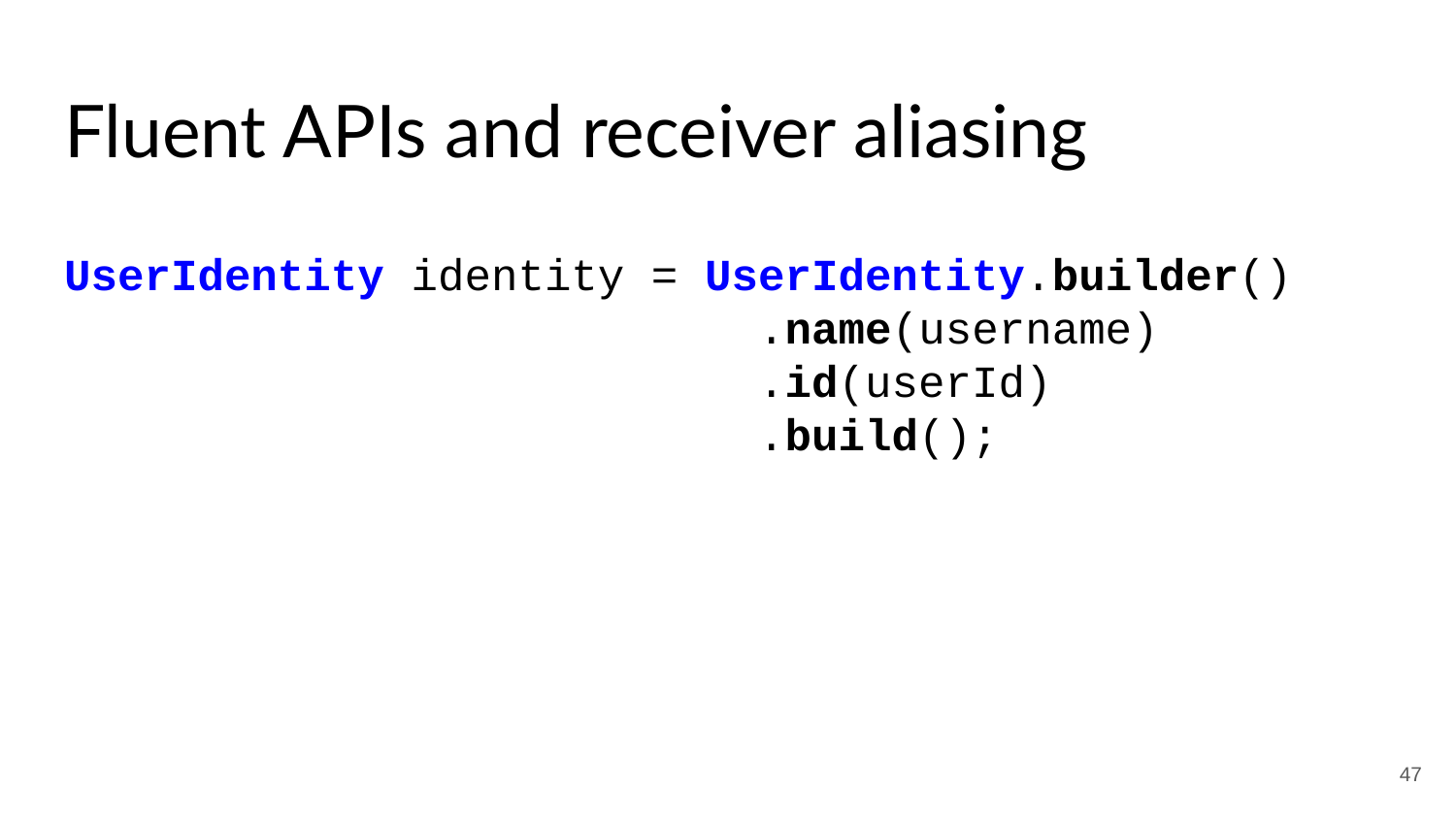

# Fluent APIs and receiver aliasing
UserIdentity identity = UserIdentity.builder()
                          .name(username)
                          .id(userId)
                          .build();
47